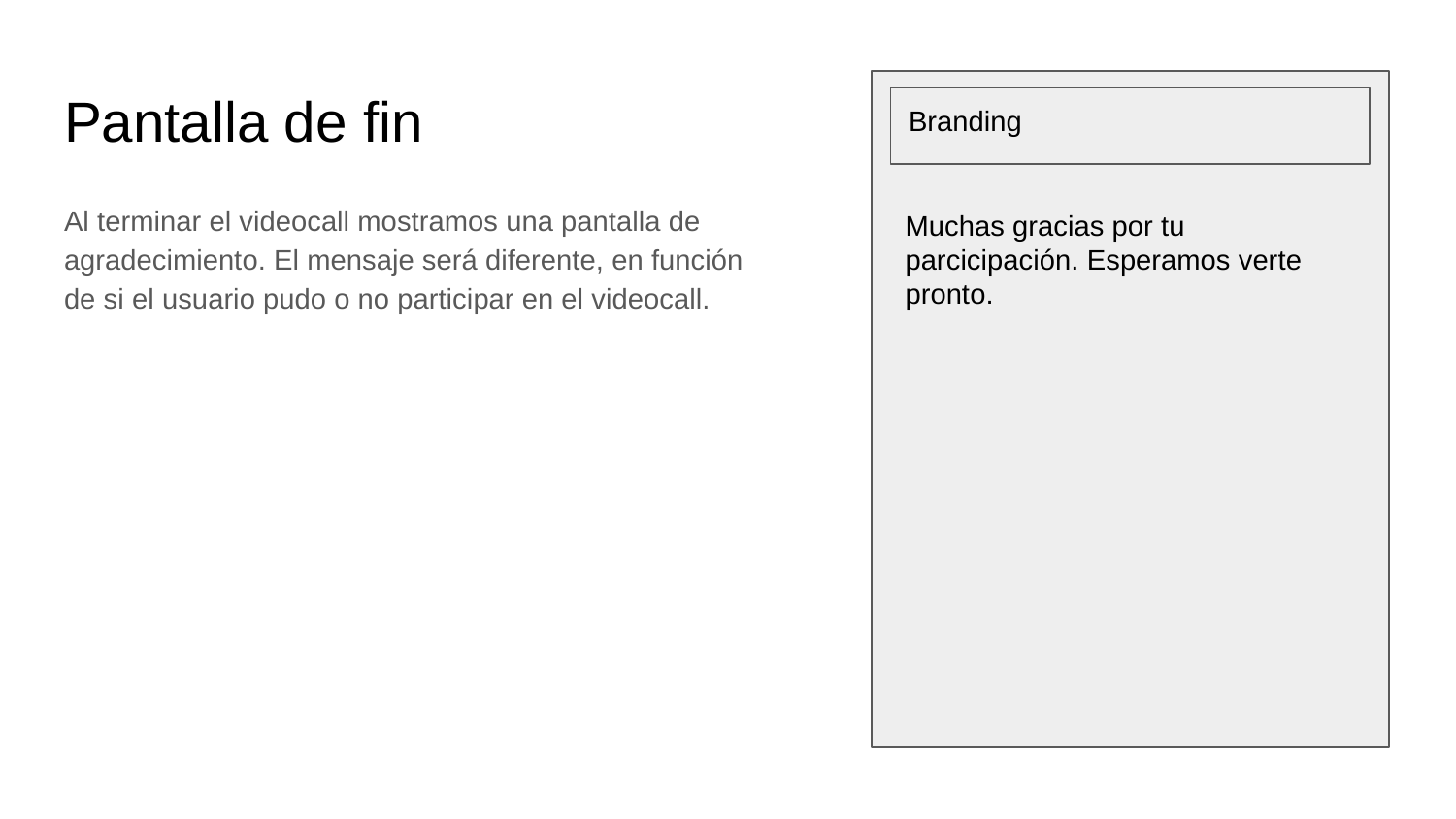

# Pantalla de fin

Branding
Al terminar el videocall mostramos una pantalla de agradecimiento. El mensaje será diferente, en función de si el usuario pudo o no participar en el videocall.
Muchas gracias por tu parcicipación. Esperamos verte pronto.